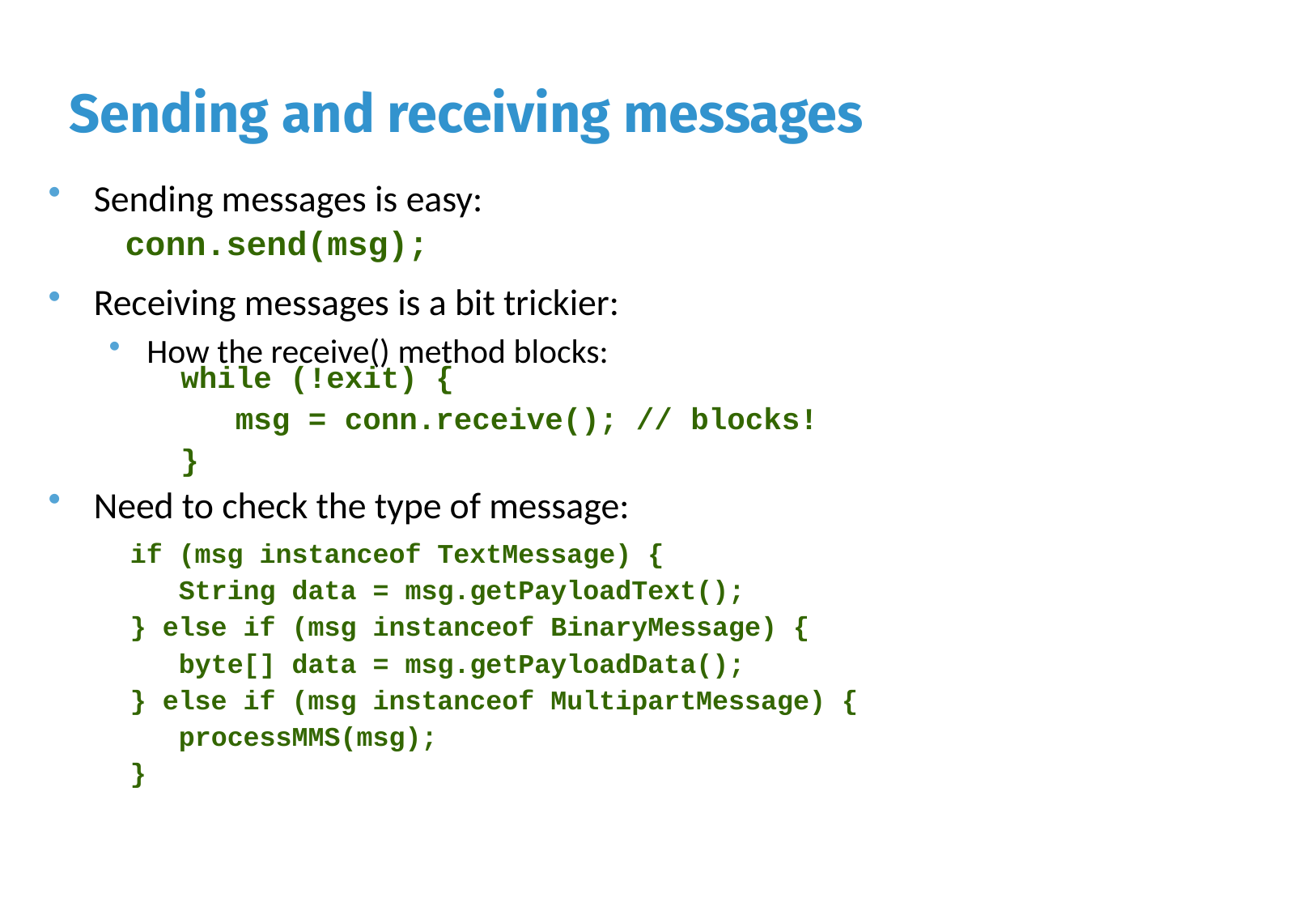

# Sending and receiving messages
Sending messages is easy:

Receiving messages is a bit trickier:
How the receive() method blocks:

Need to check the type of message:
conn.send(msg);
while (!exit) {
   msg = conn.receive(); // blocks!
}
if (msg instanceof TextMessage) {
   String data = msg.getPayloadText();
} else if (msg instanceof BinaryMessage) {
   byte[] data = msg.getPayloadData();
} else if (msg instanceof MultipartMessage) {
   processMMS(msg);
}